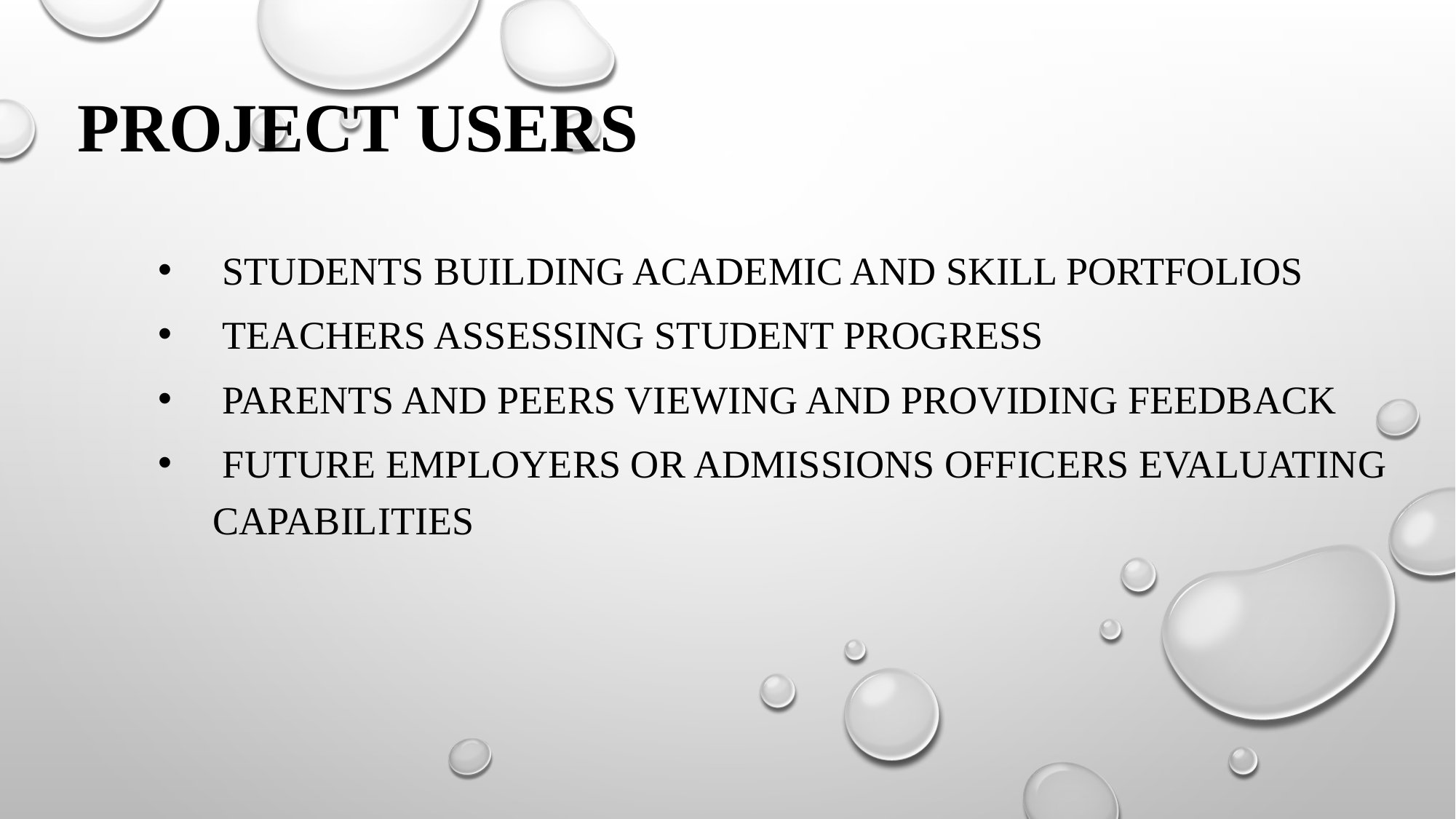

# Project Users
 Students building academic and skill portfolios
 Teachers assessing student progress
 Parents and peers viewing and providing feedback
 Future employers or admissions officers evaluating capabilities